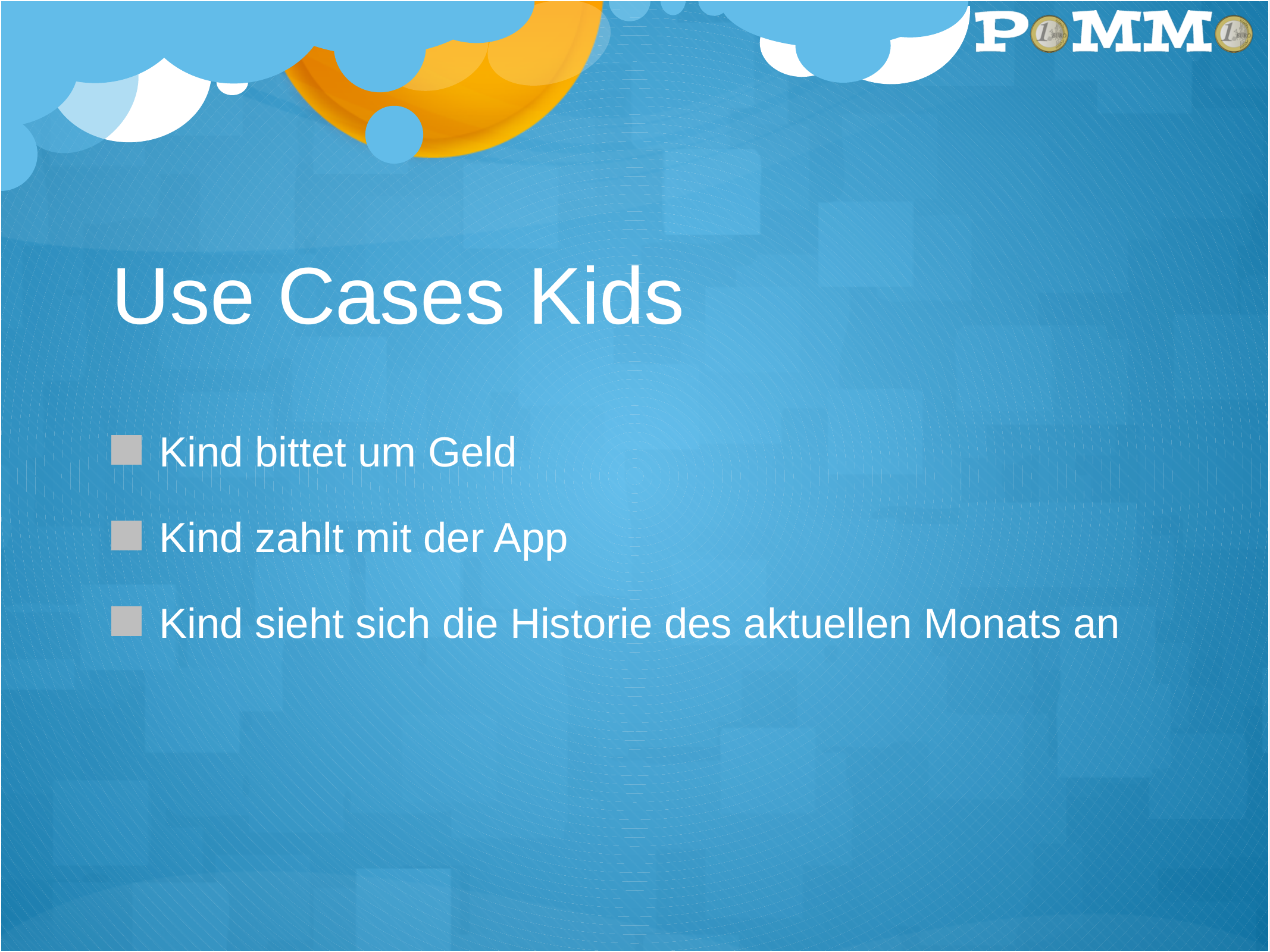

# Use Cases Kids
Kind bittet um Geld
Kind zahlt mit der App
Kind sieht sich die Historie des aktuellen Monats an